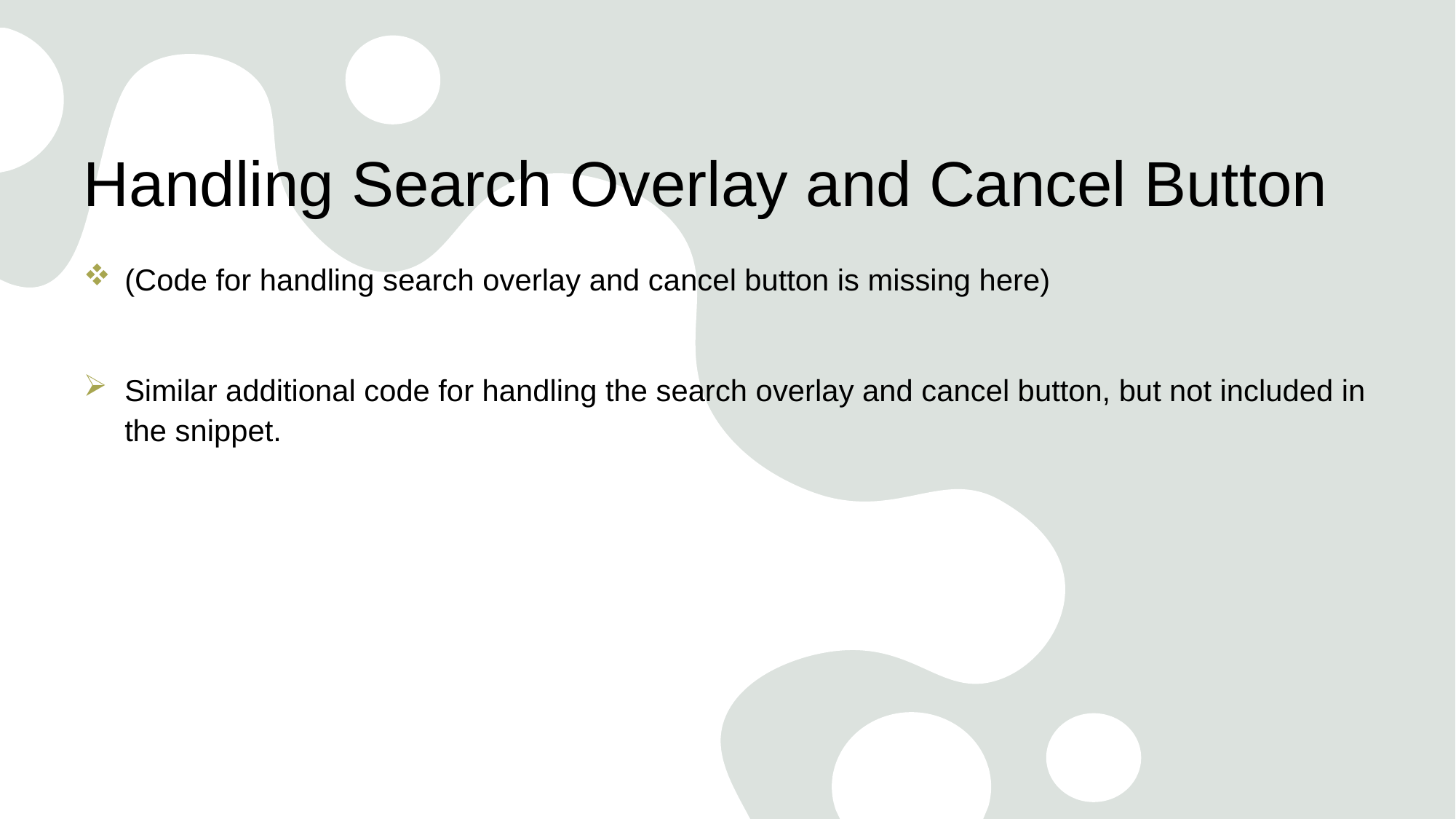

# Handling Search Overlay and Cancel Button
(Code for handling search overlay and cancel button is missing here)

Similar additional code for handling the search overlay and cancel button, but not included in the snippet.